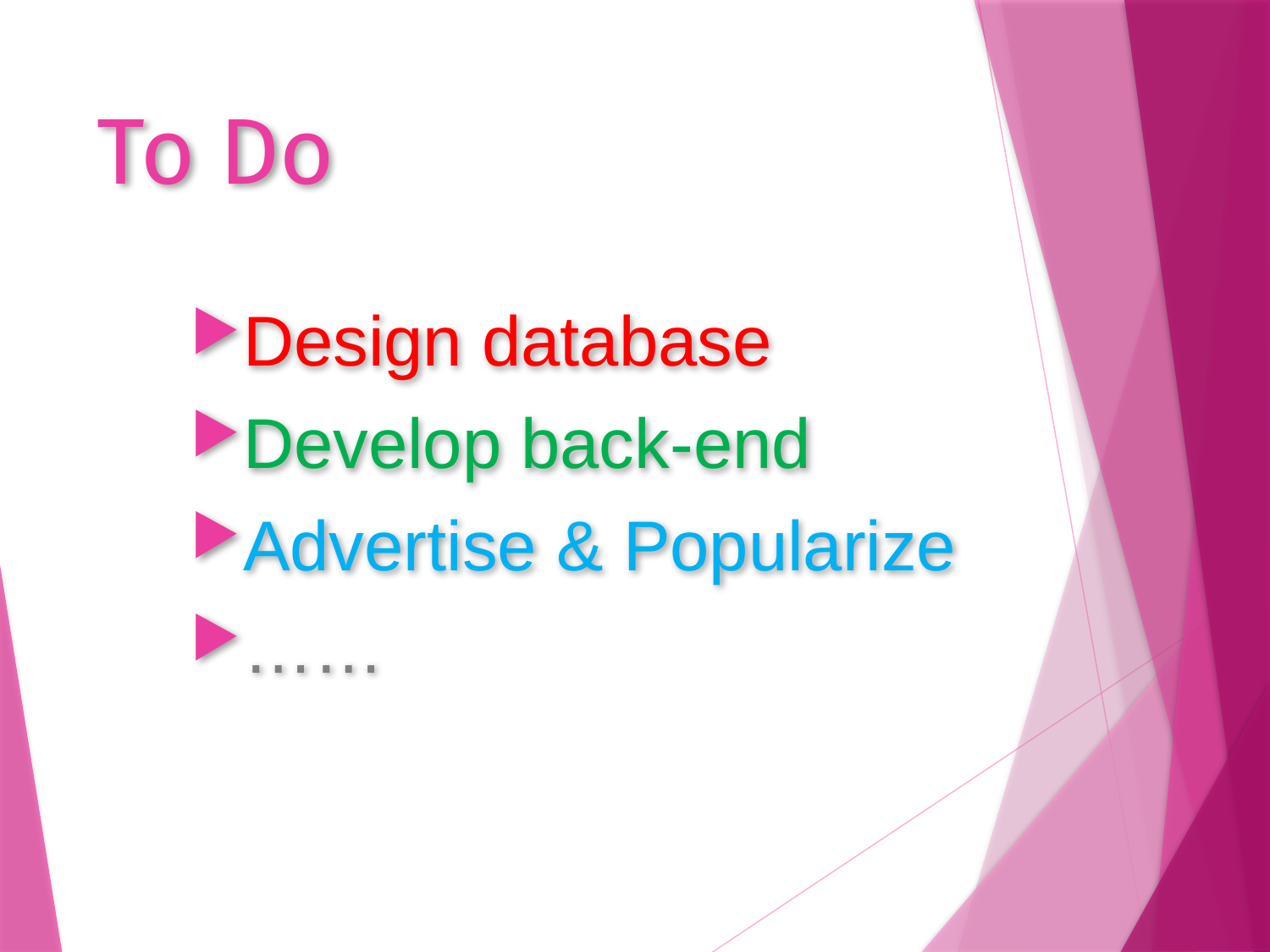

# To Do
Design database
Develop back-end
Advertise & Popularize
……